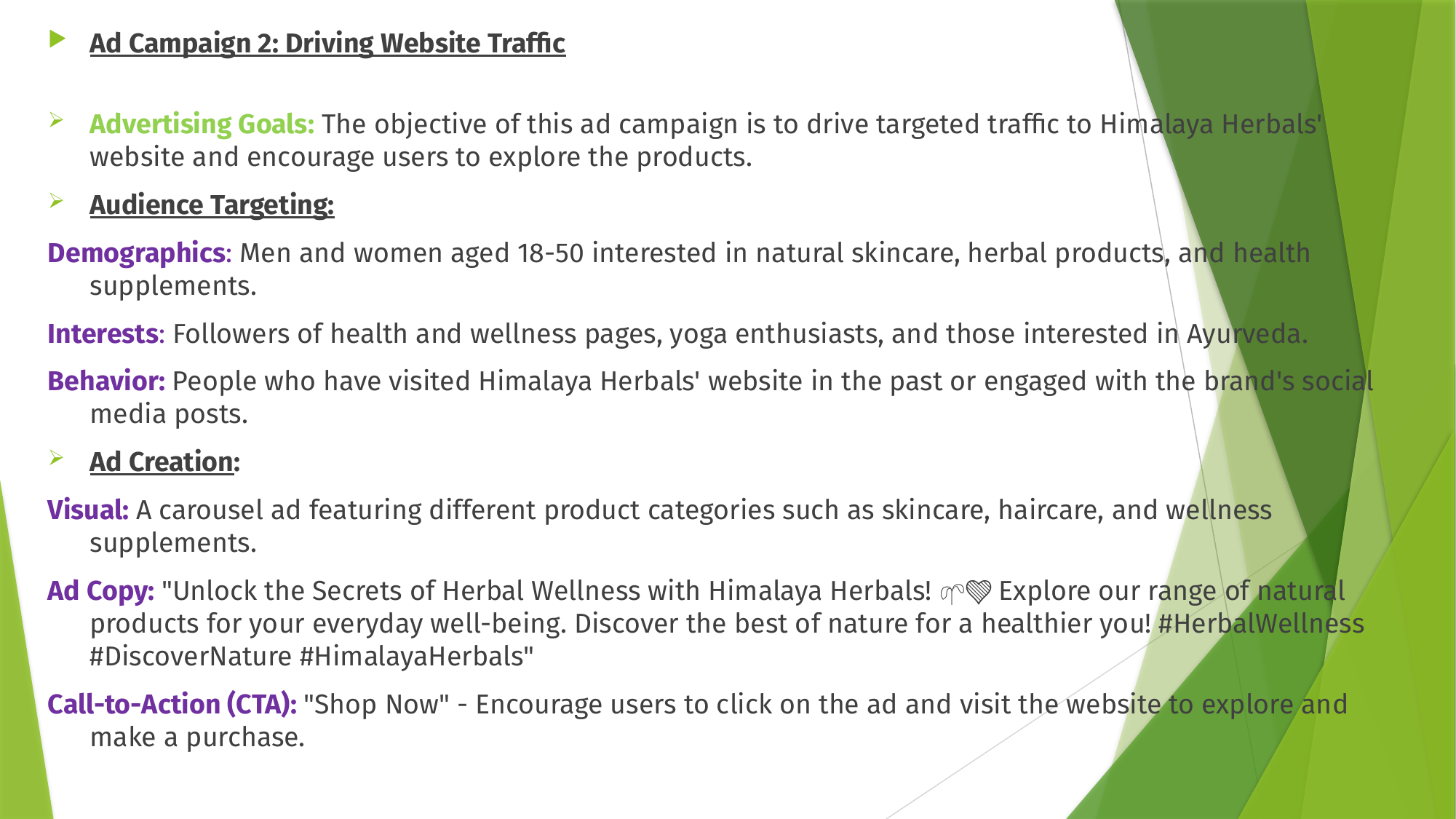

Ad Campaign 2: Driving Website Traffic
Advertising Goals: The objective of this ad campaign is to drive targeted traffic to Himalaya Herbals' website and encourage users to explore the products.
Audience Targeting:
Demographics: Men and women aged 18-50 interested in natural skincare, herbal products, and health supplements.
Interests: Followers of health and wellness pages, yoga enthusiasts, and those interested in Ayurveda.
Behavior: People who have visited Himalaya Herbals' website in the past or engaged with the brand's social media posts.
Ad Creation:
Visual: A carousel ad featuring different product categories such as skincare, haircare, and wellness supplements.
Ad Copy: "Unlock the Secrets of Herbal Wellness with Himalaya Herbals! 🌱💚 Explore our range of natural products for your everyday well-being. Discover the best of nature for a healthier you! #HerbalWellness #DiscoverNature #HimalayaHerbals"
Call-to-Action (CTA): "Shop Now" - Encourage users to click on the ad and visit the website to explore and make a purchase.